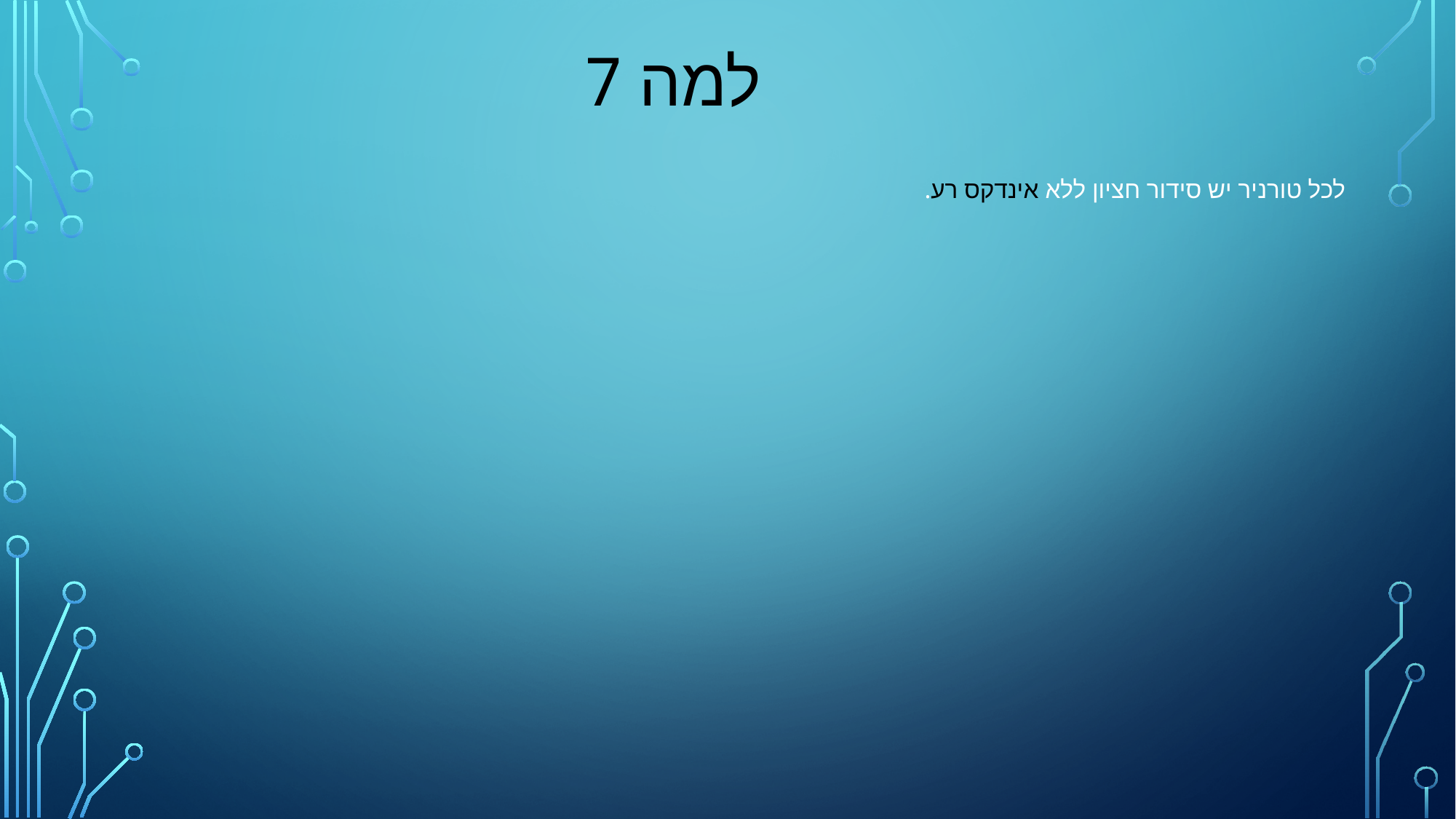

# למה 7
לכל טורניר יש סידור חציון ללא אינדקס רע.